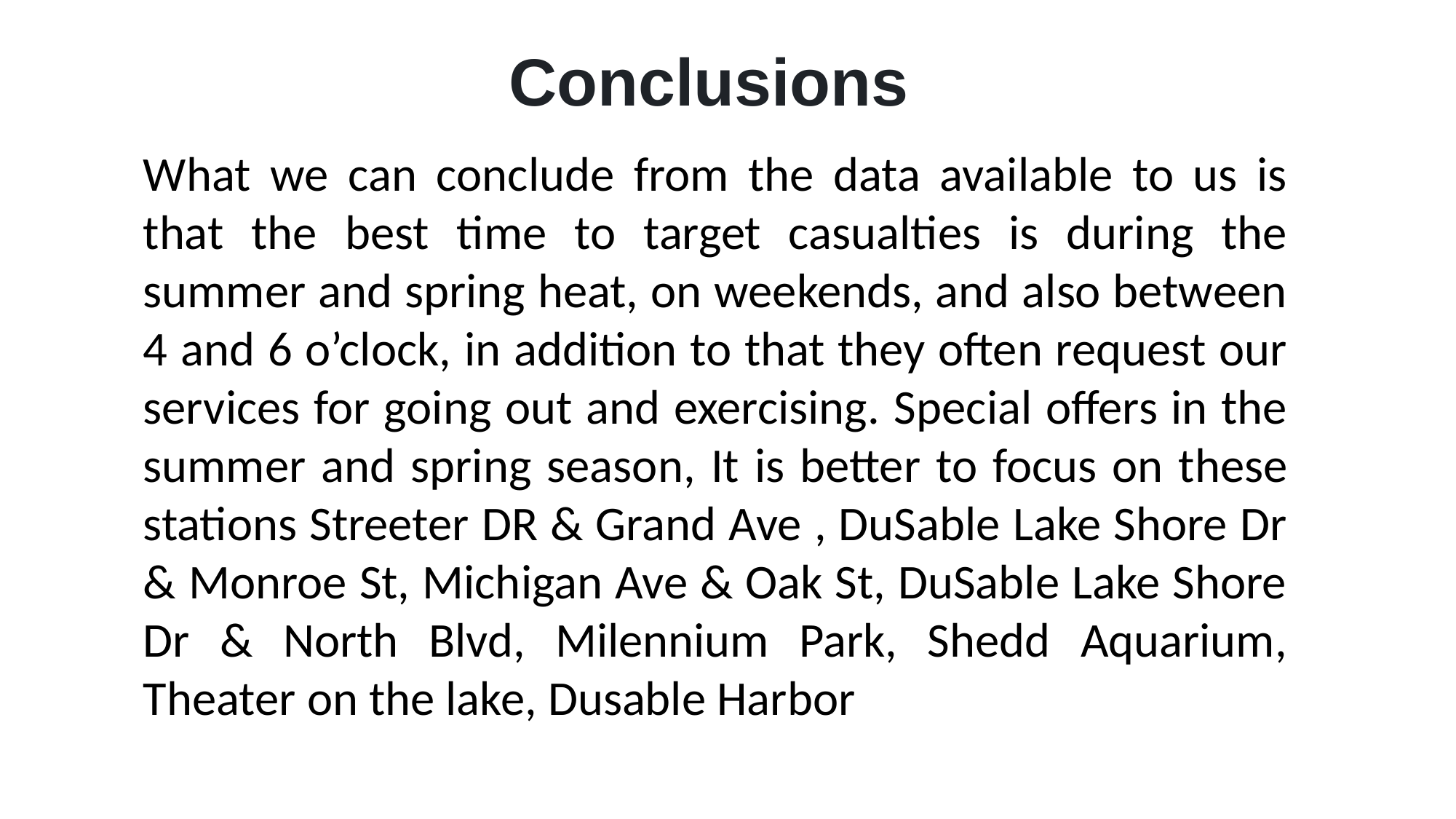

Conclusions

What we can conclude from the data available to us is that the best time to target casualties is during the summer and spring heat, on weekends, and also between 4 and 6 o’clock, in addition to that they often request our services for going out and exercising. Special offers in the summer and spring season, It is better to focus on these stations Streeter DR & Grand Ave , DuSable Lake Shore Dr & Monroe St, Michigan Ave & Oak St, DuSable Lake Shore Dr & North Blvd, Milennium Park, Shedd Aquarium, Theater on the lake, Dusable Harbor